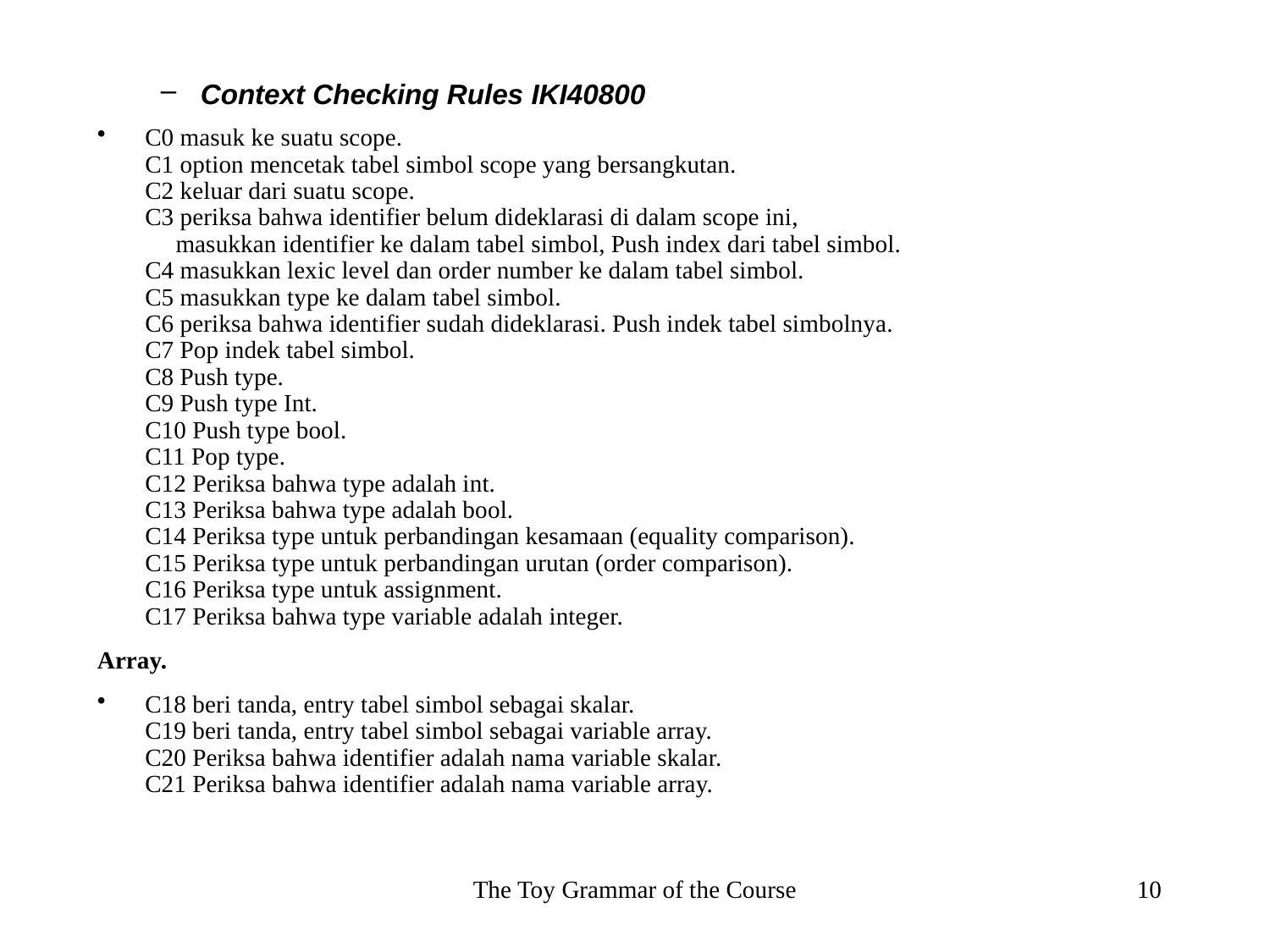

Context Checking Rules IKI40800
C0 masuk ke suatu scope.
C1 option mencetak tabel simbol scope yang bersangkutan.
C2 keluar dari suatu scope.
C3 periksa bahwa identifier belum dideklarasi di dalam scope ini,
     masukkan identifier ke dalam tabel simbol, Push index dari tabel simbol.
C4 masukkan lexic level dan order number ke dalam tabel simbol.
C5 masukkan type ke dalam tabel simbol.
C6 periksa bahwa identifier sudah dideklarasi. Push indek tabel simbolnya.
C7 Pop indek tabel simbol.
C8 Push type.
C9 Push type Int.
C10 Push type bool.
C11 Pop type.
C12 Periksa bahwa type adalah int.
C13 Periksa bahwa type adalah bool.
C14 Periksa type untuk perbandingan kesamaan (equality comparison).
C15 Periksa type untuk perbandingan urutan (order comparison).
C16 Periksa type untuk assignment.
C17 Periksa bahwa type variable adalah integer.
Array.
C18 beri tanda, entry tabel simbol sebagai skalar.
C19 beri tanda, entry tabel simbol sebagai variable array.
C20 Periksa bahwa identifier adalah nama variable skalar.
C21 Periksa bahwa identifier adalah nama variable array.

The Toy Grammar of the Course
10